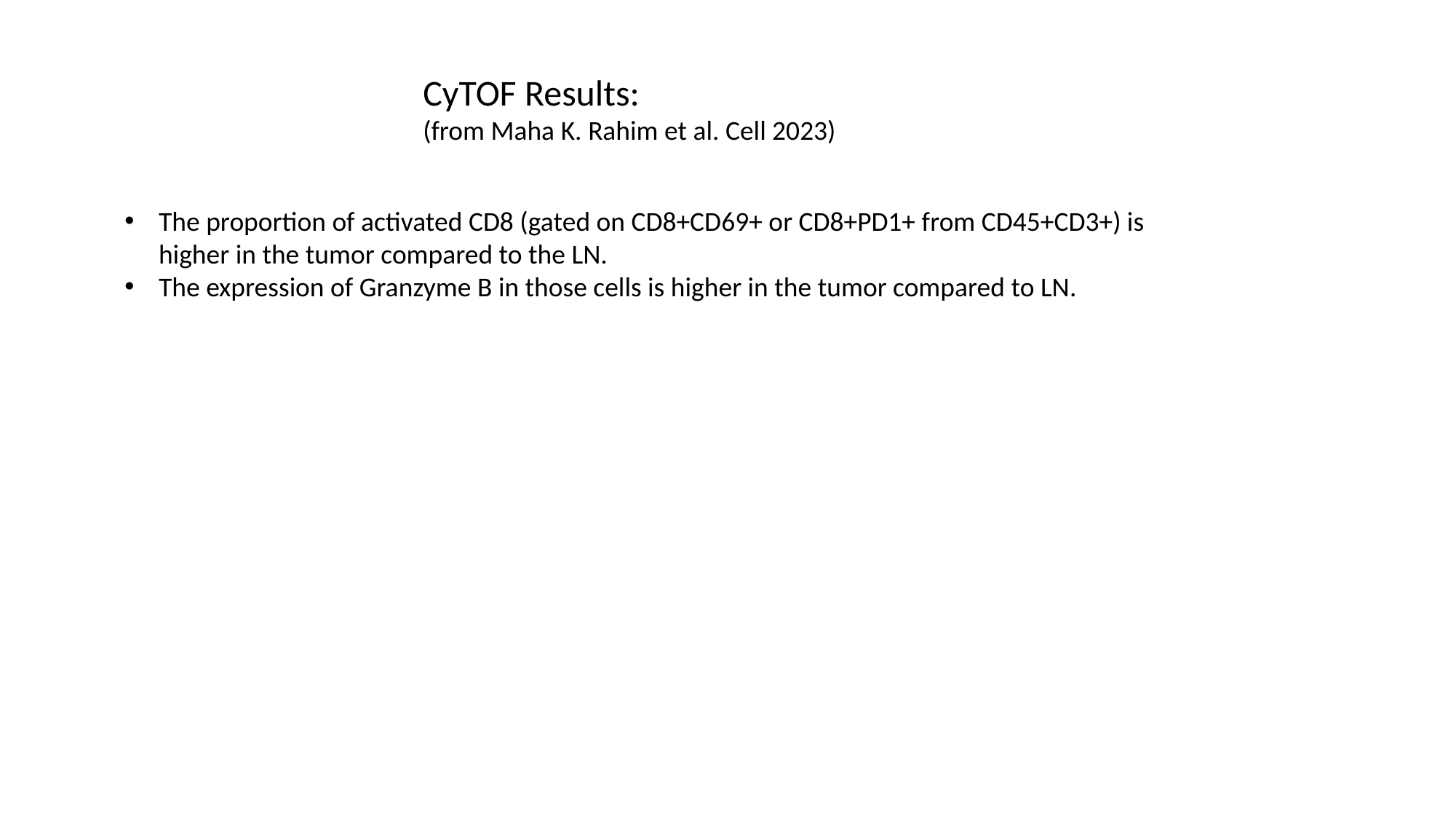

CyTOF Results:
(from Maha K. Rahim et al. Cell 2023)
The proportion of activated CD8 (gated on CD8+CD69+ or CD8+PD1+ from CD45+CD3+) is higher in the tumor compared to the LN.
The expression of Granzyme B in those cells is higher in the tumor compared to LN.